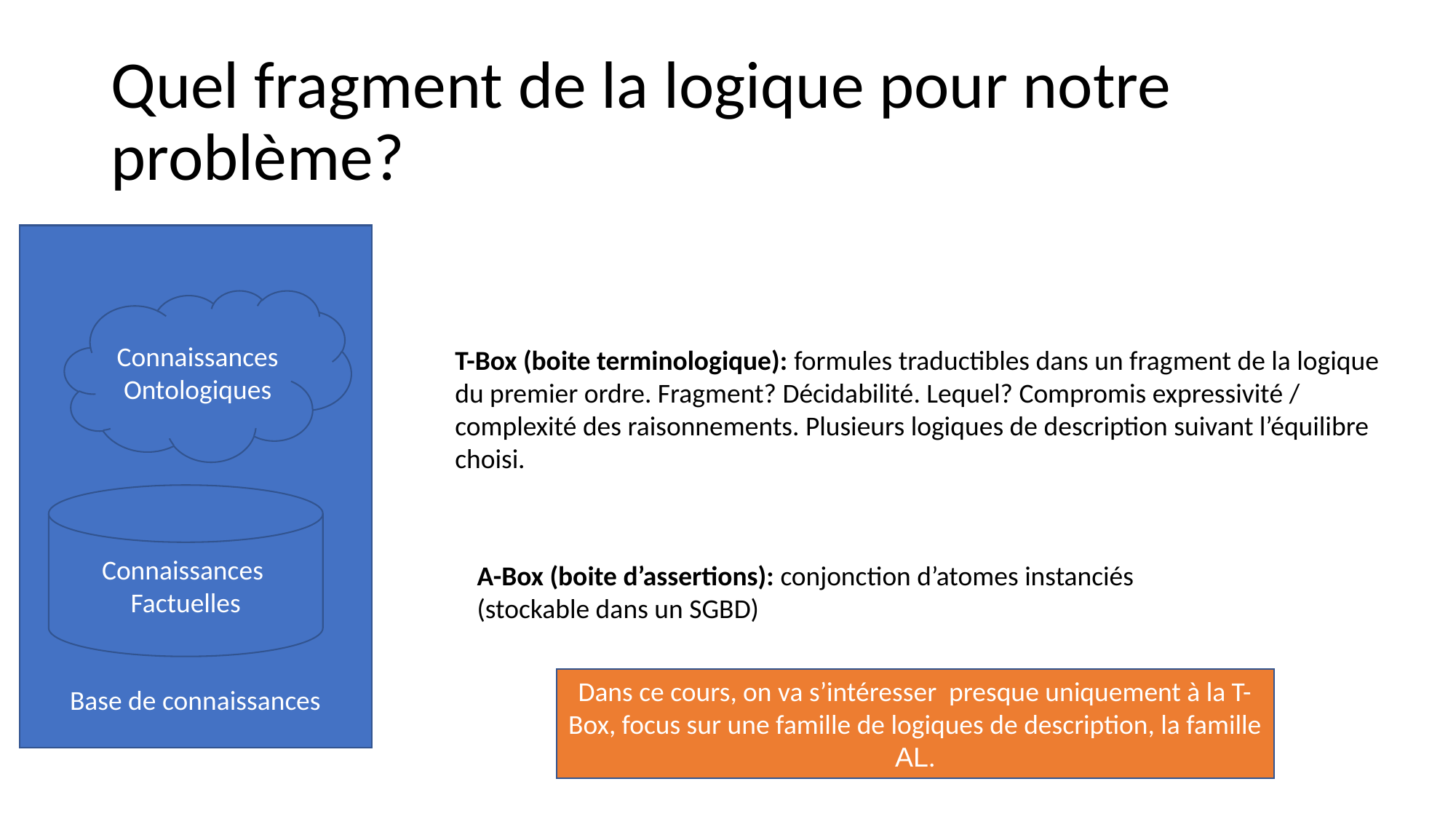

# Quel fragment de la logique pour notre problème?

Base de connaissances
Connaissances
Ontologiques
T-Box (boite terminologique): formules traductibles dans un fragment de la logique
du premier ordre. Fragment? Décidabilité. Lequel? Compromis expressivité / complexité des raisonnements. Plusieurs logiques de description suivant l’équilibre choisi.
Connaissances
Factuelles
A-Box (boite d’assertions): conjonction d’atomes instanciés
(stockable dans un SGBD)
Dans ce cours, on va s’intéresser  presque uniquement à la T-Box, focus sur une famille de logiques de description, la famille AL.